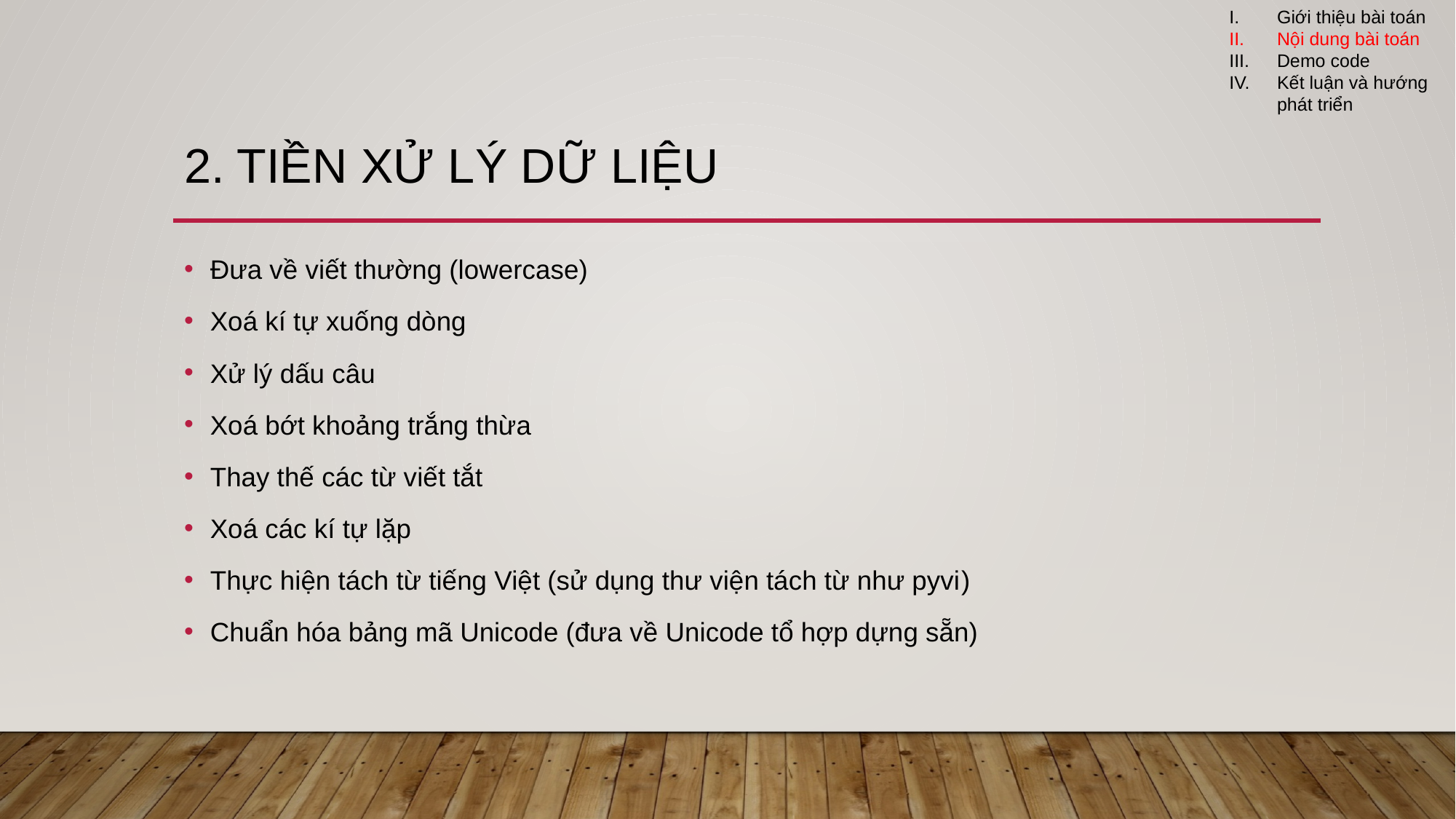

Giới thiệu bài toán
Nội dung bài toán
Demo code
Kết luận và hướng phát triển
2. Tiền xử lý dữ liệu
Đưa về viết thường (lowercase)
Xoá kí tự xuống dòng
Xử lý dấu câu
Xoá bớt khoảng trắng thừa
Thay thế các từ viết tắt
Xoá các kí tự lặp
Thực hiện tách từ tiếng Việt (sử dụng thư viện tách từ như pyvi)
Chuẩn hóa bảng mã Unicode (đưa về Unicode tổ hợp dựng sẵn)